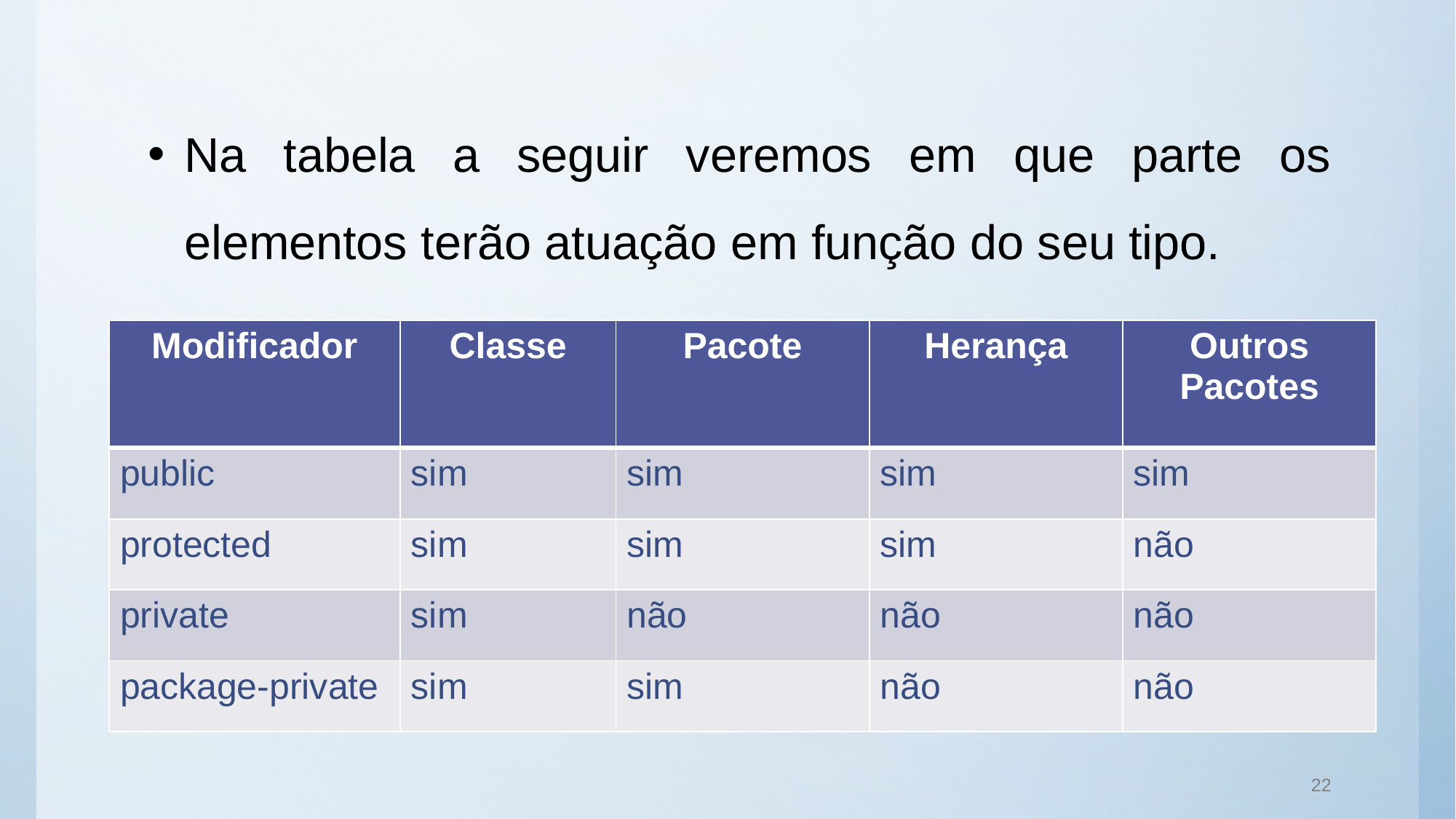

Na tabela a seguir veremos em que parte os elementos terão atuação em função do seu tipo.
| Modificador | Classe | Pacote | Herança | Outros Pacotes |
| --- | --- | --- | --- | --- |
| public | sim | sim | sim | sim |
| protected | sim | sim | sim | não |
| private | sim | não | não | não |
| package-private | sim | sim | não | não |
22